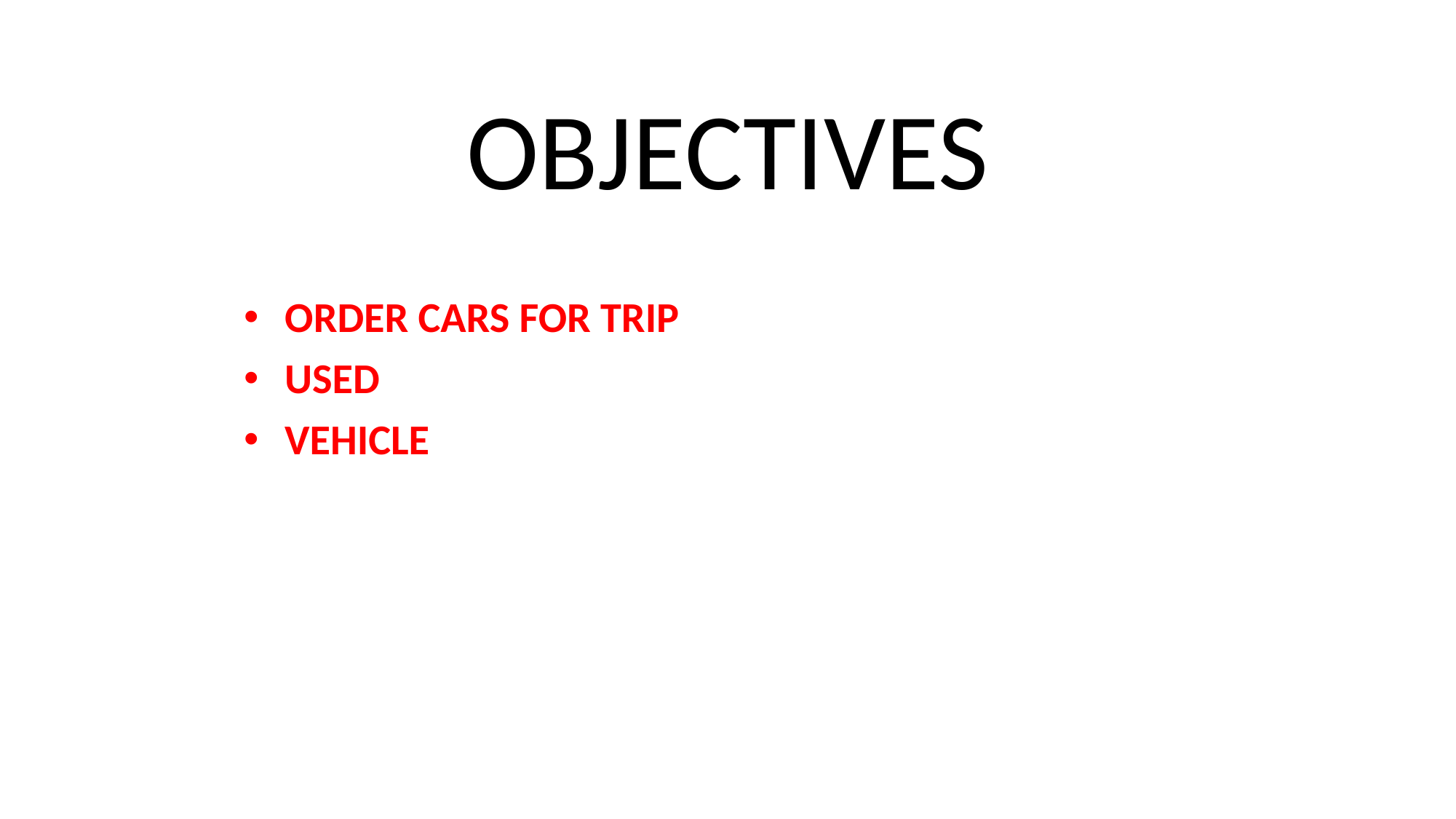

# OBJECTIVES
ORDER CARS FOR TRIP
USED
VEHICLE